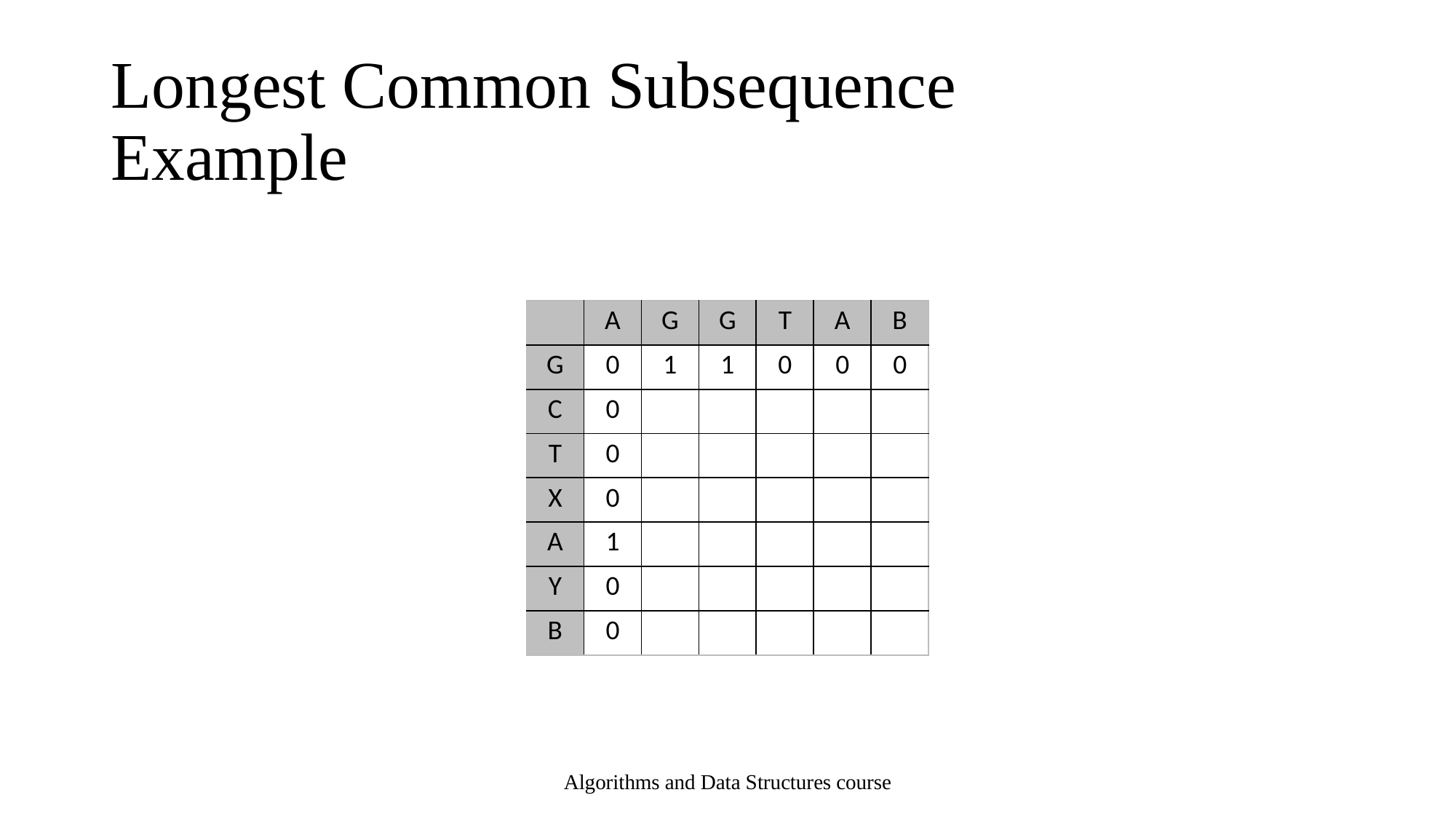

# Longest Common Subsequence Example
|  | A | G | G | T | A | B |
| --- | --- | --- | --- | --- | --- | --- |
| G | 0 | 1 | 1 | 0 | 0 | 0 |
| C | 0 |  |  |  |  |  |
| T | 0 |  |  |  |  |  |
| X | 0 |  |  |  |  |  |
| A | 1 |  |  |  |  |  |
| Y | 0 |  |  |  |  |  |
| B | 0 |  |  |  |  |  |
Algorithms and Data Structures course